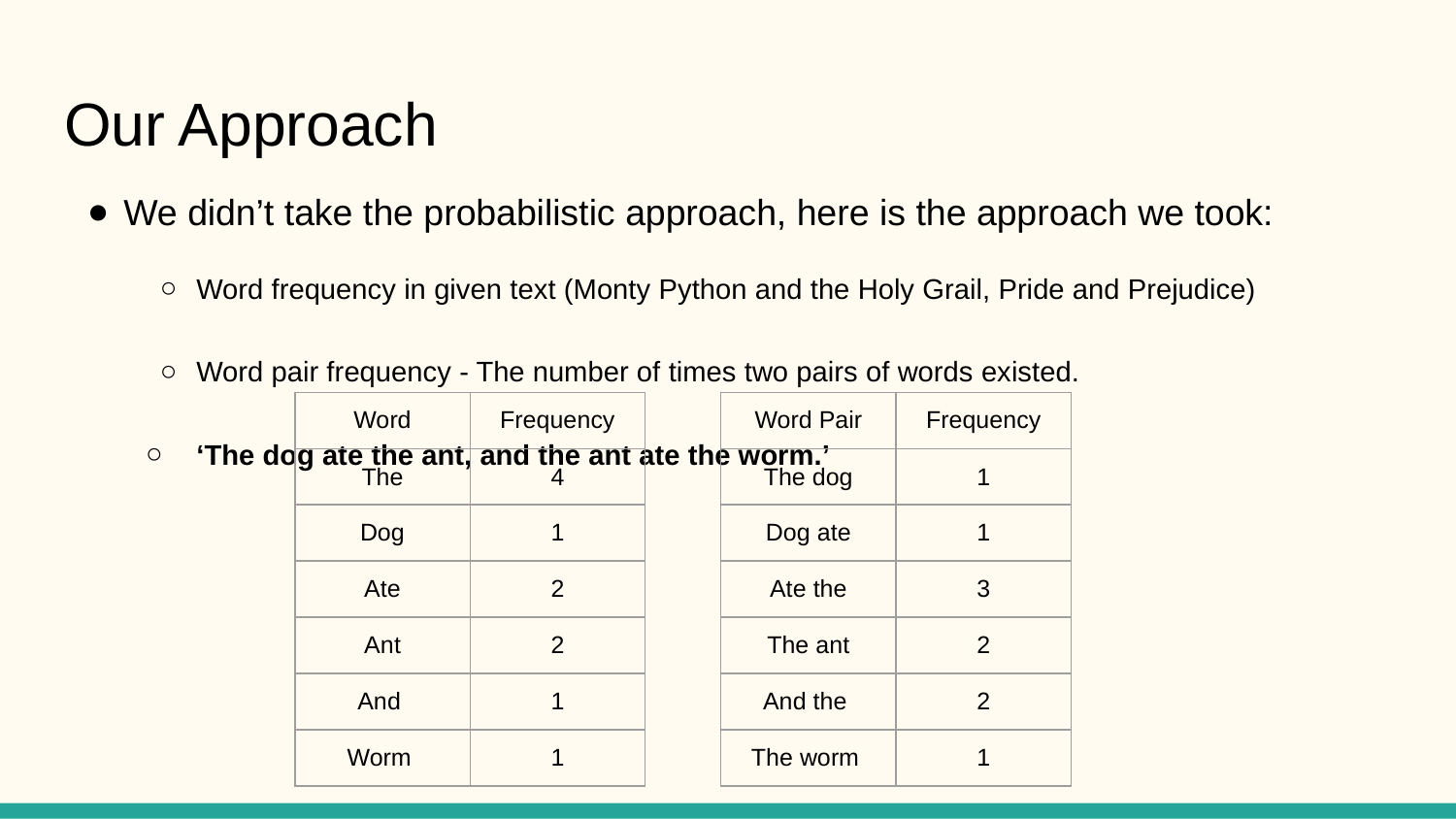

# Our Approach
We didn’t take the probabilistic approach, here is the approach we took:
Word frequency in given text (Monty Python and the Holy Grail, Pride and Prejudice)
Word pair frequency - The number of times two pairs of words existed.
‘The dog ate the ant, and the ant ate the worm.’
| Word | Frequency |
| --- | --- |
| The | 4 |
| Dog | 1 |
| Ate | 2 |
| Ant | 2 |
| And | 1 |
| Worm | 1 |
| Word Pair | Frequency |
| --- | --- |
| The dog | 1 |
| Dog ate | 1 |
| Ate the | 3 |
| The ant | 2 |
| And the | 2 |
| The worm | 1 |